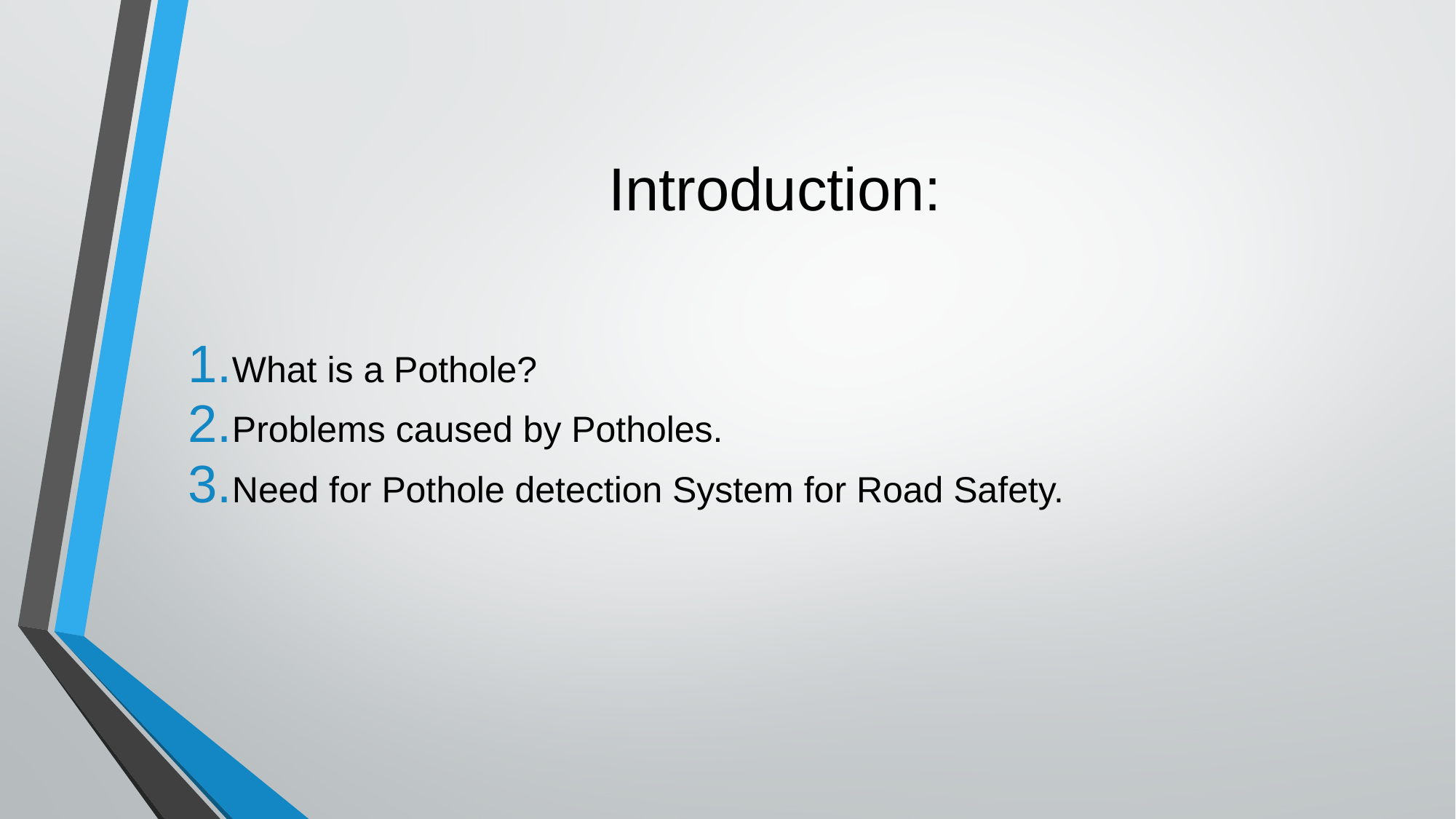

# Introduction:
What is a Pothole?
Problems caused by Potholes.
Need for Pothole detection System for Road Safety.